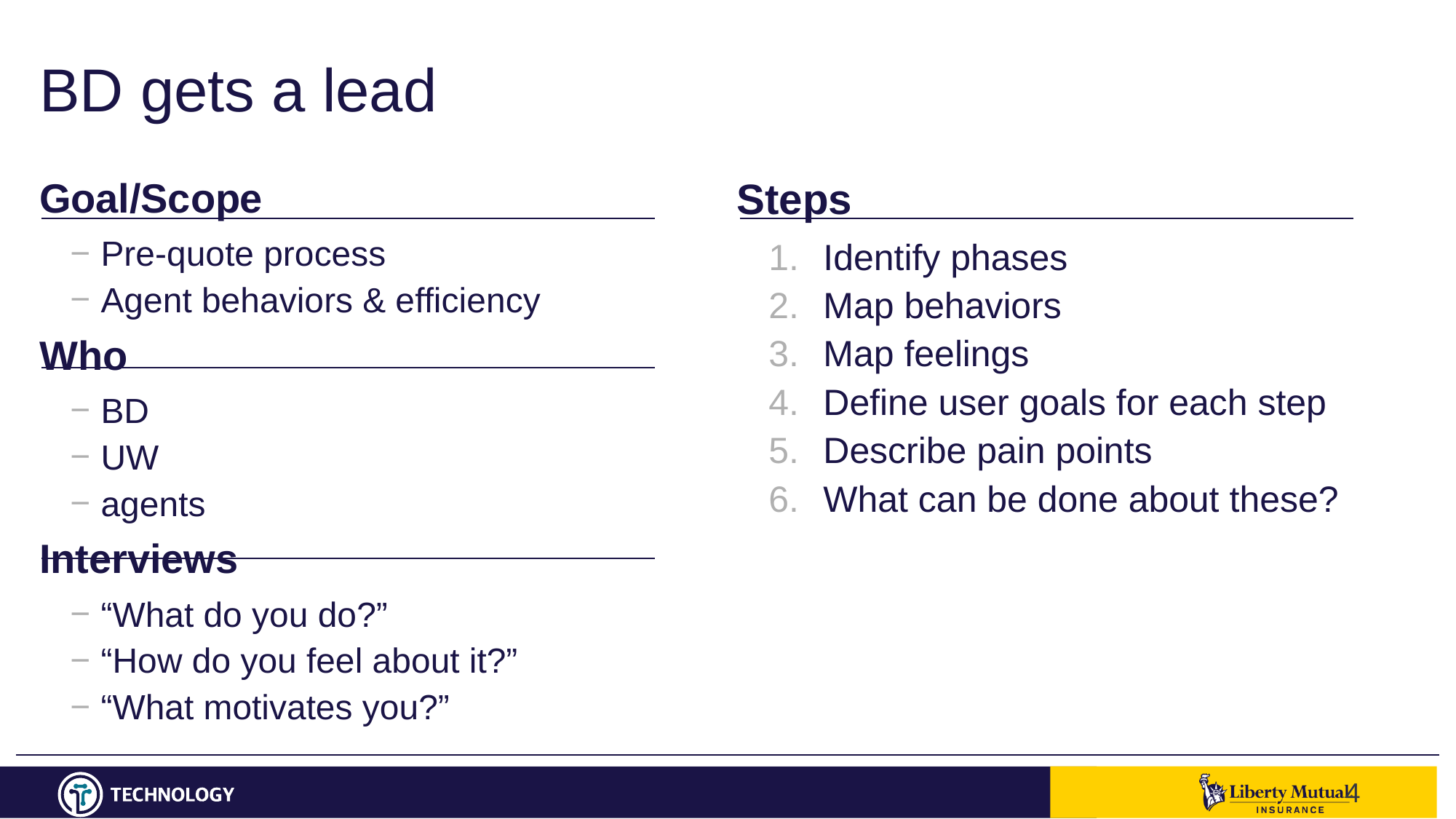

# BD gets a lead
Goal/Scope
Pre-quote process
Agent behaviors & efficiency
Who
BD
UW
agents
Interviews
“What do you do?”
“How do you feel about it?”
“What motivates you?”
Steps
Identify phases
Map behaviors
Map feelings
Define user goals for each step
Describe pain points
What can be done about these?
4